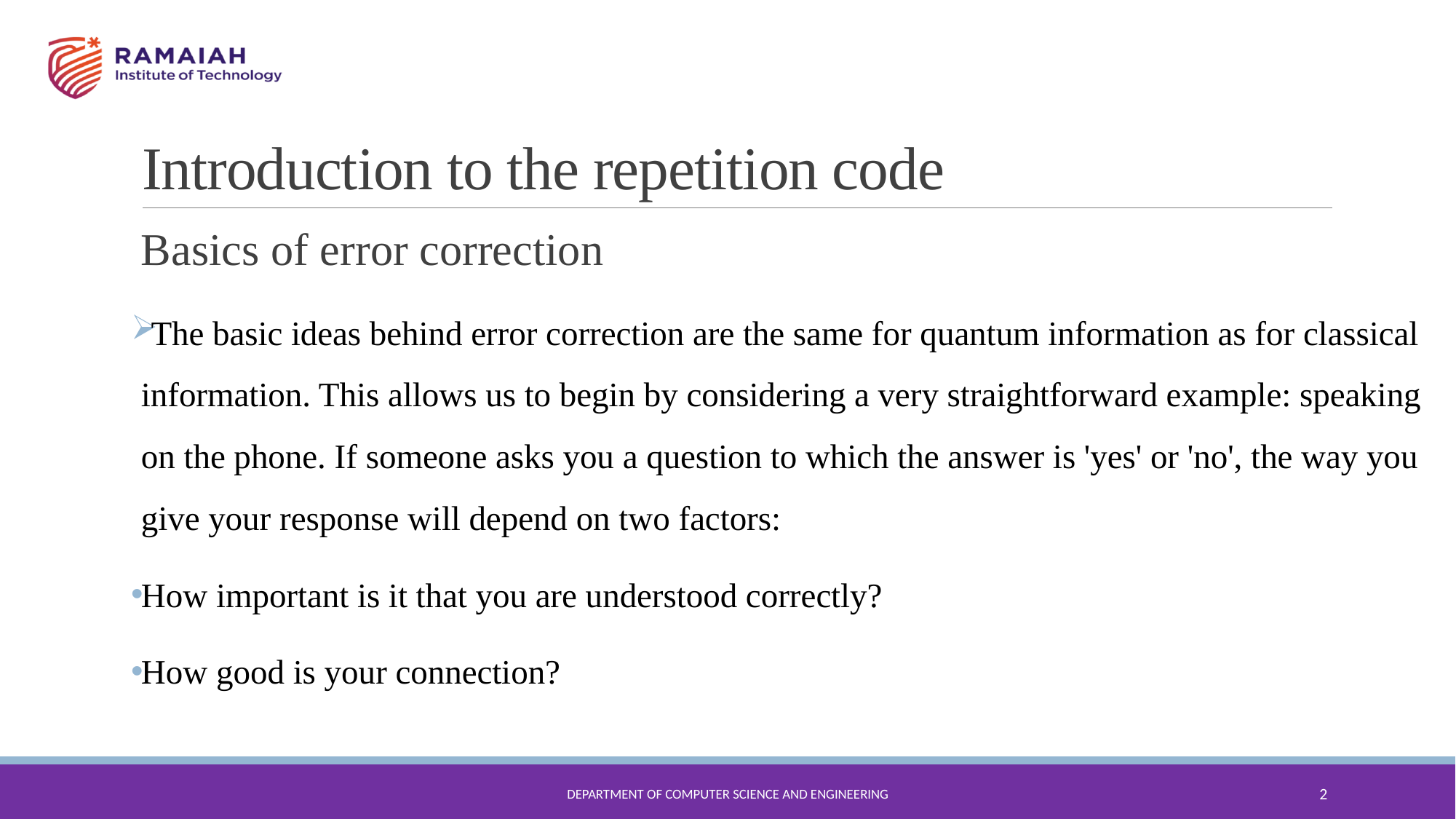

# Introduction to the repetition code
Basics of error correction
The basic ideas behind error correction are the same for quantum information as for classical information. This allows us to begin by considering a very straightforward example: speaking on the phone. If someone asks you a question to which the answer is 'yes' or 'no', the way you give your response will depend on two factors:
How important is it that you are understood correctly?
How good is your connection?

Department of Computer Science and Engineering
2